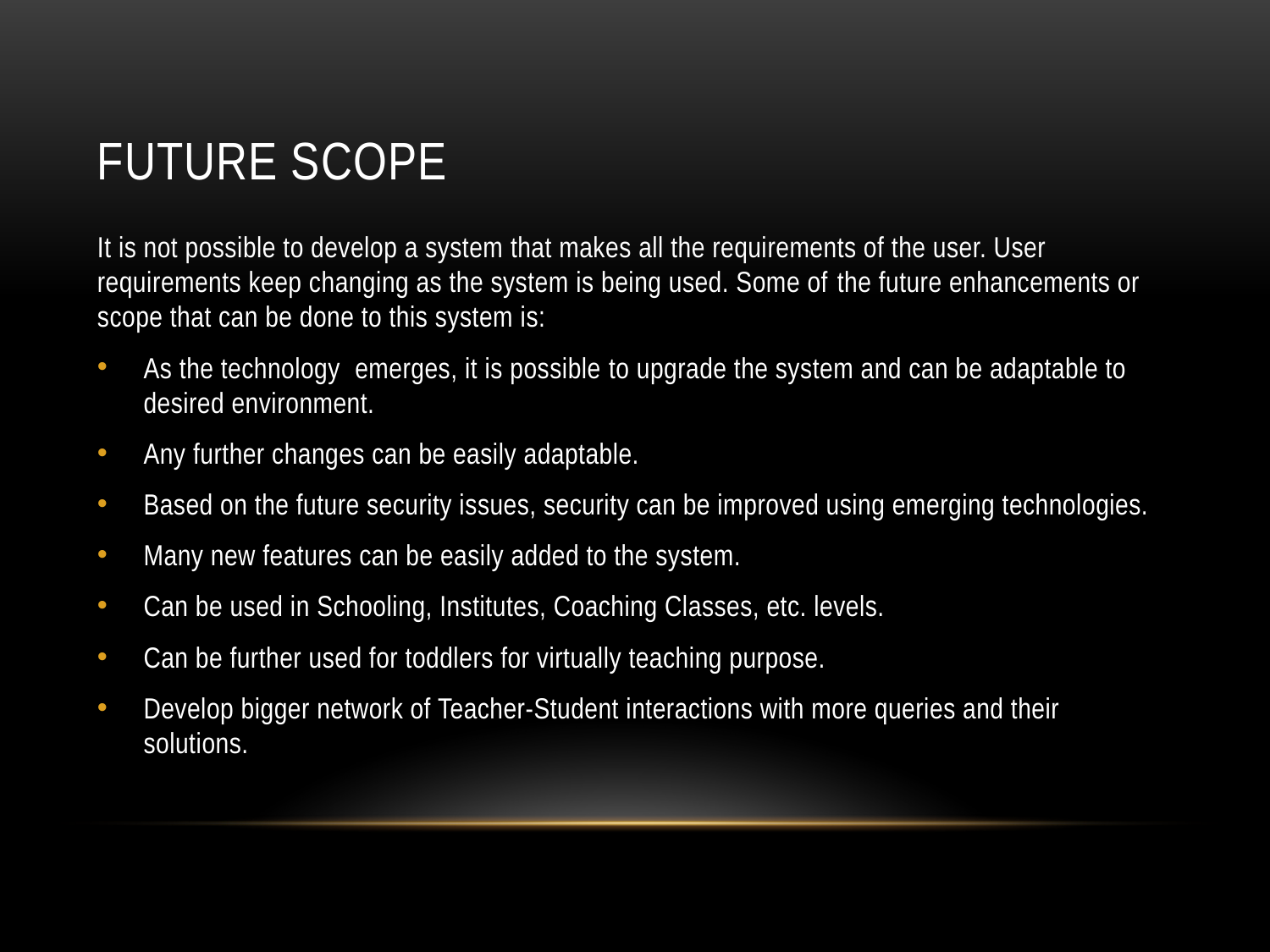

# FUTURE SCOPE
It is not possible to develop a system that makes all the requirements of the user. User requirements keep changing as the system is being used. Some of the future enhancements or scope that can be done to this system is:
As the technology  emerges, it is possible to upgrade the system and can be adaptable to desired environment.
Any further changes can be easily adaptable.
Based on the future security issues, security can be improved using emerging technologies.
Many new features can be easily added to the system.
Can be used in Schooling, Institutes, Coaching Classes, etc. levels.
Can be further used for toddlers for virtually teaching purpose.
Develop bigger network of Teacher-Student interactions with more queries and their solutions.